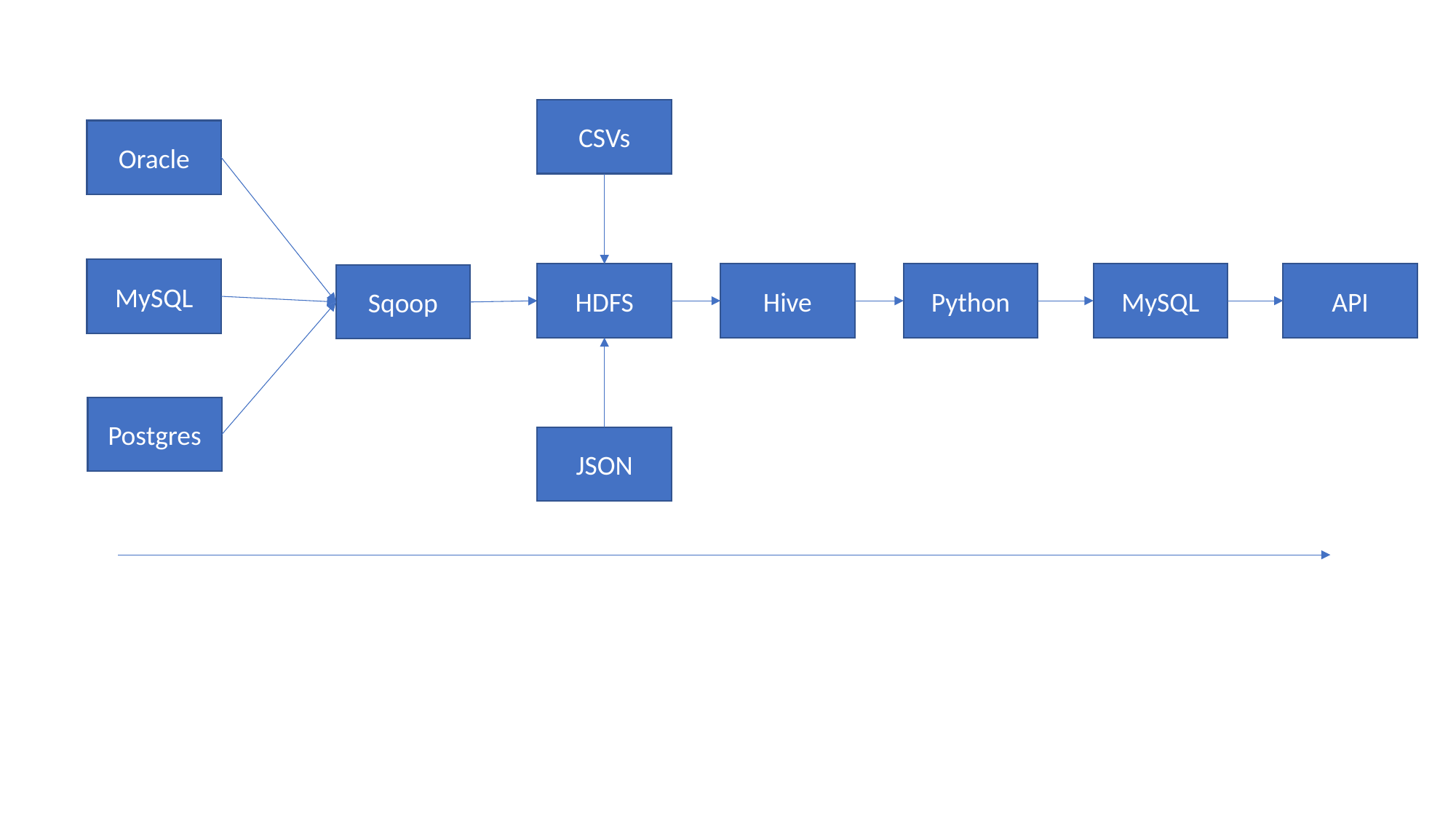

CSVs
Oracle
MySQL
HDFS
Hive
Python
MySQL
API
Sqoop
Postgres
JSON